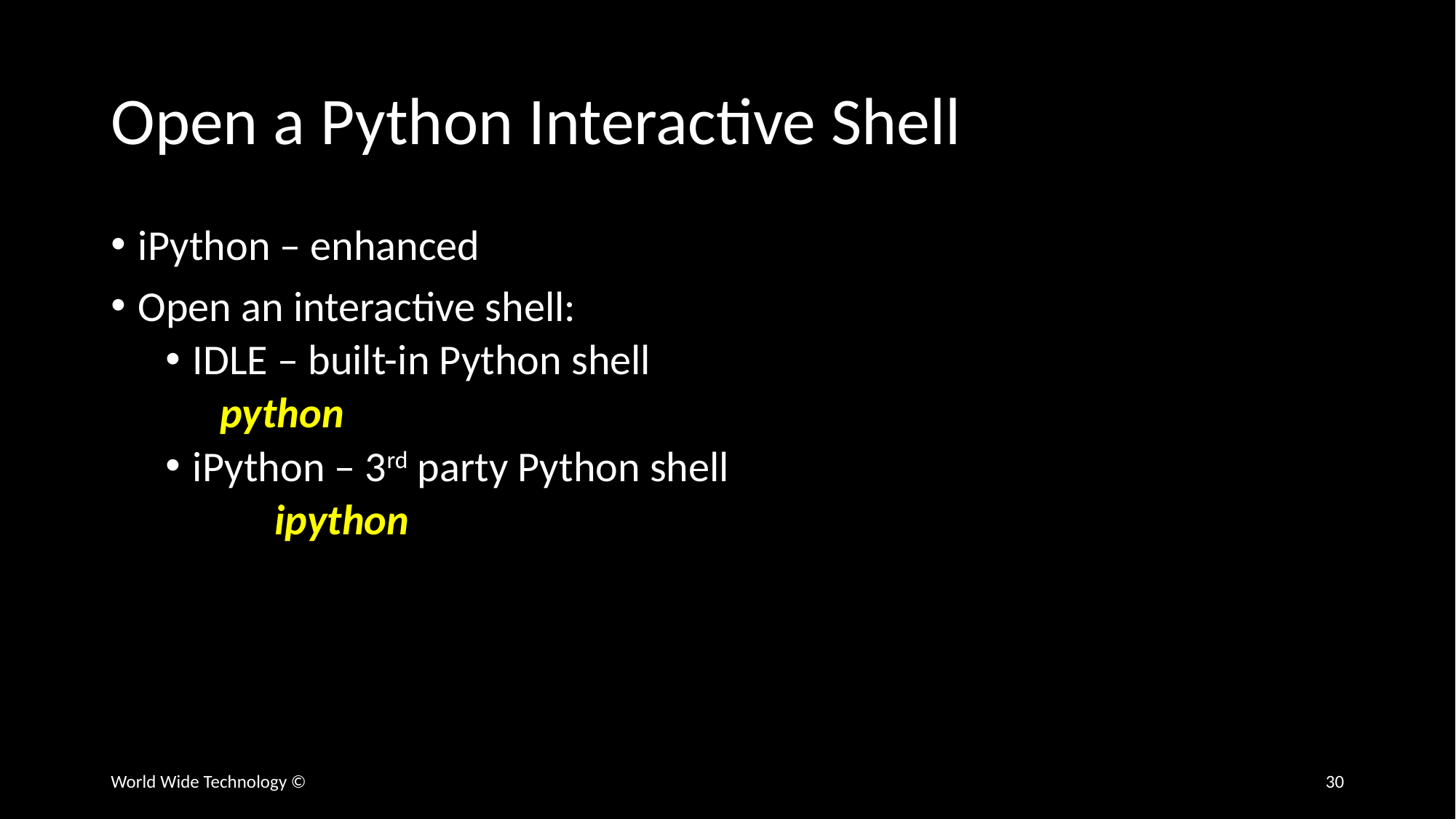

# Open a Python Interactive Shell
iPython – enhanced
Open an interactive shell:
IDLE – built-in Python shell
python
iPython – 3rd party Python shell
	ipython
World Wide Technology ©
30